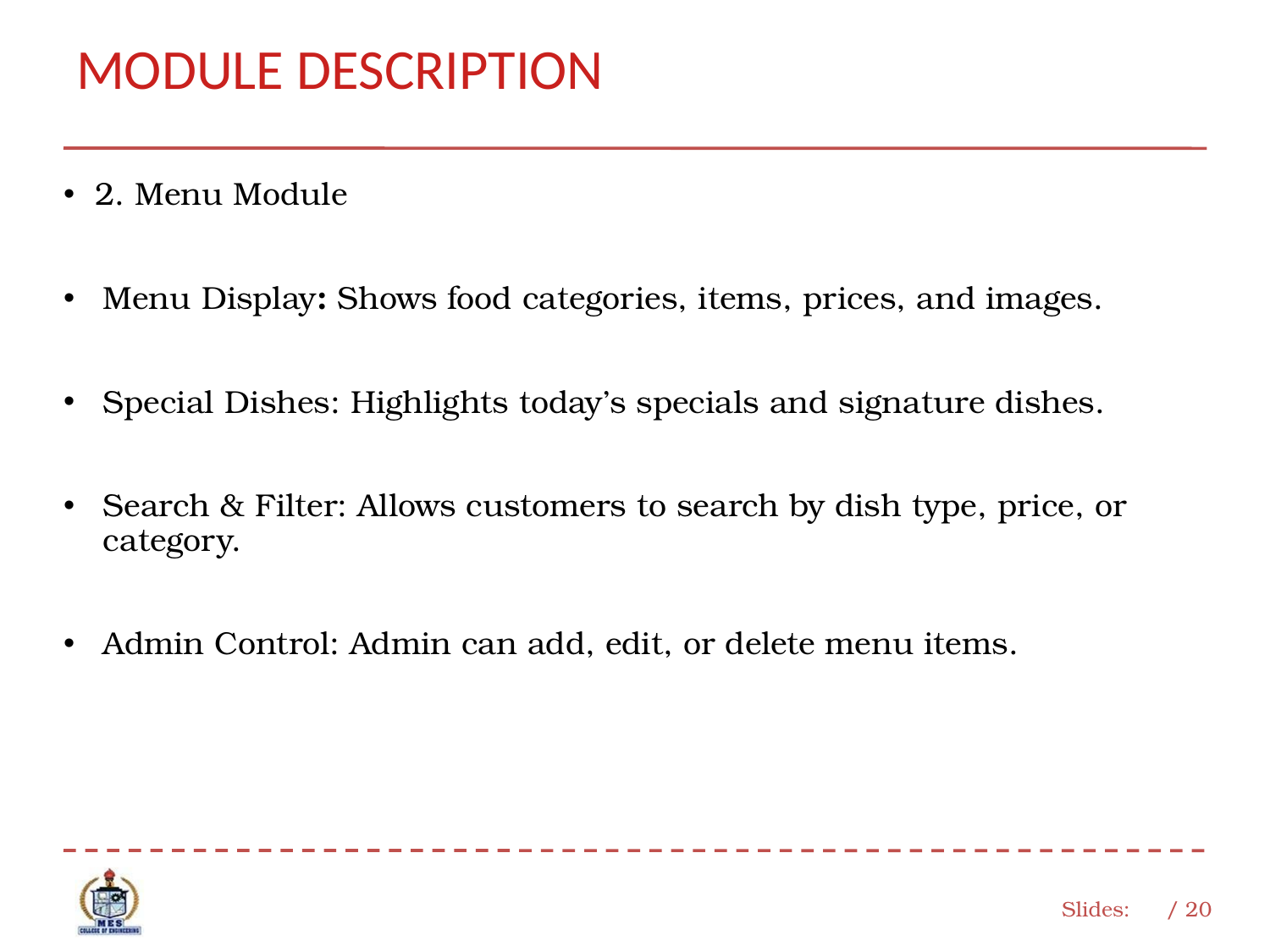

# MODULE DESCRIPTION
2. Menu Module

Menu Display: Shows food categories, items, prices, and images.

Special Dishes: Highlights today’s specials and signature dishes.

Search & Filter: Allows customers to search by dish type, price, or category.

Admin Control: Admin can add, edit, or delete menu items.